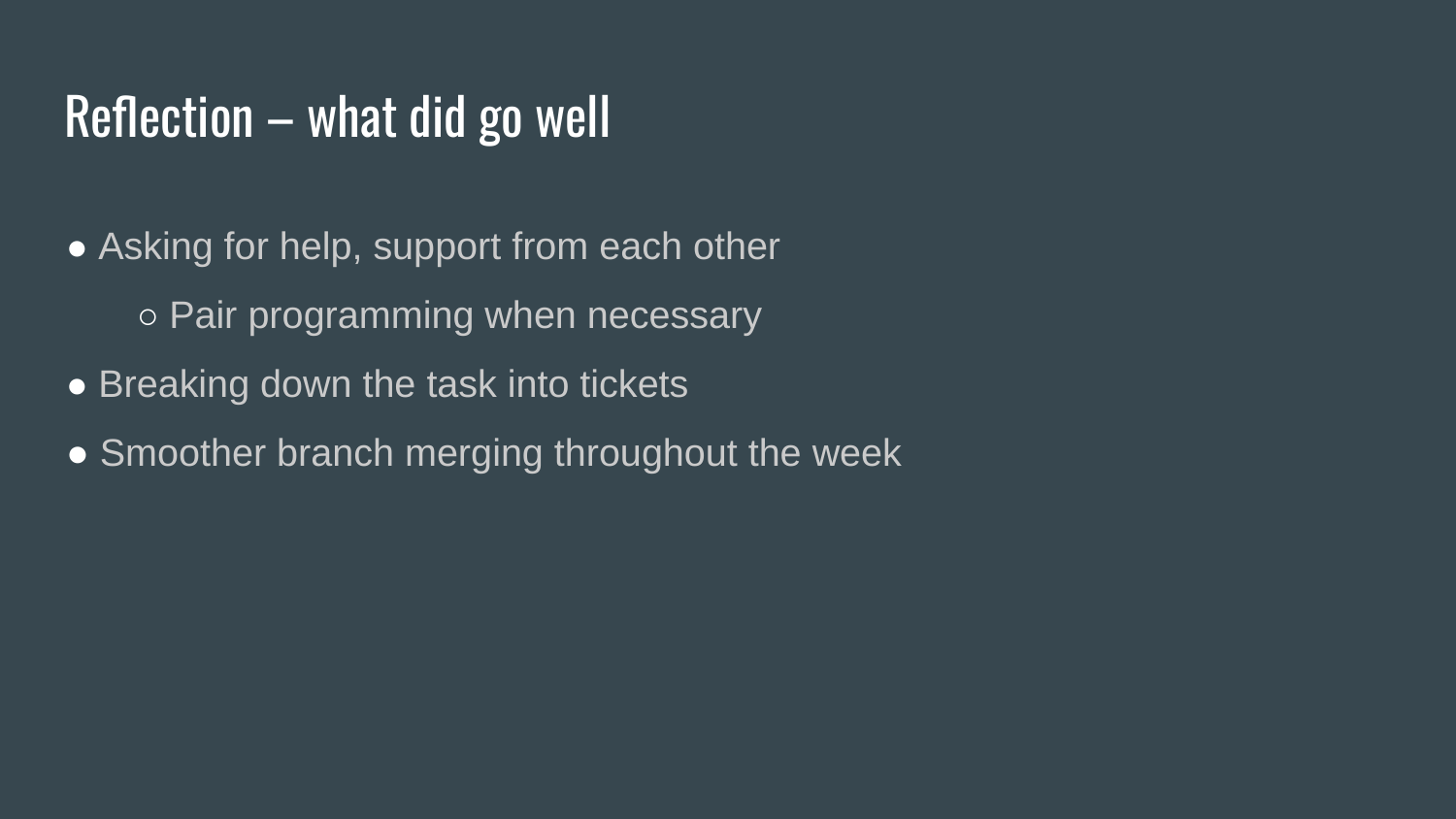

# Reflection – what did go well
● Asking for help, support from each other
○ Pair programming when necessary
● Breaking down the task into tickets
● Smoother branch merging throughout the week